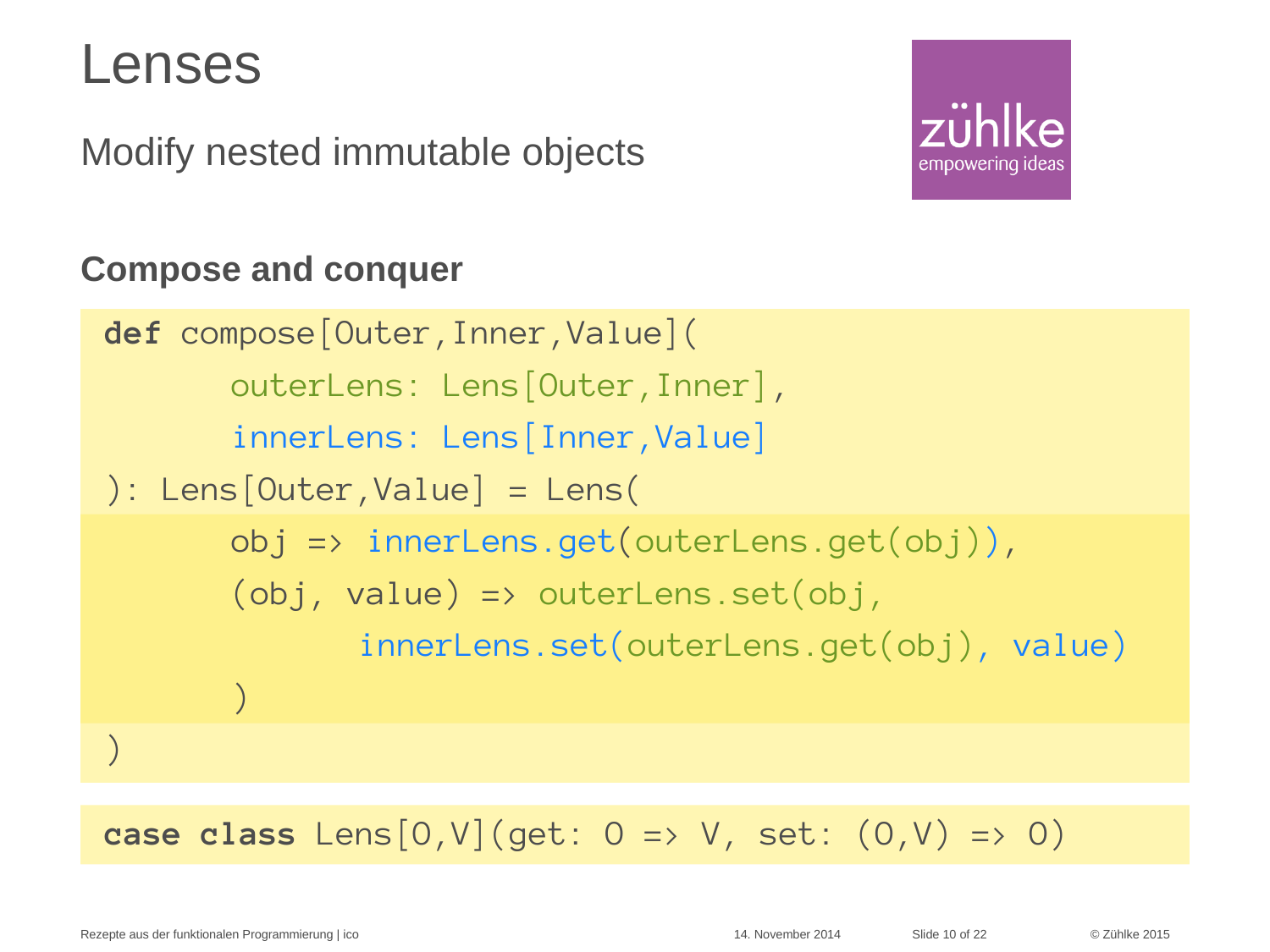

# Lenses
Modify nested immutable objects
Compose and conquer
def compose[Outer,Inner,Value](
	outerLens: Lens[Outer,Inner],
	innerLens: Lens[Inner,Value]
): Lens[Outer,Value] = Lens(
	obj => innerLens.get(outerLens.get(obj)),
	(obj, value) => outerLens.set(obj,
		innerLens.set(outerLens.get(obj), value)
	)
)

case class Lens[O,V](get: O => V, set: (O,V) => O)

Rezepte aus der funktionalen Programmierung | ico
14. November 2014
Slide 10 of 22